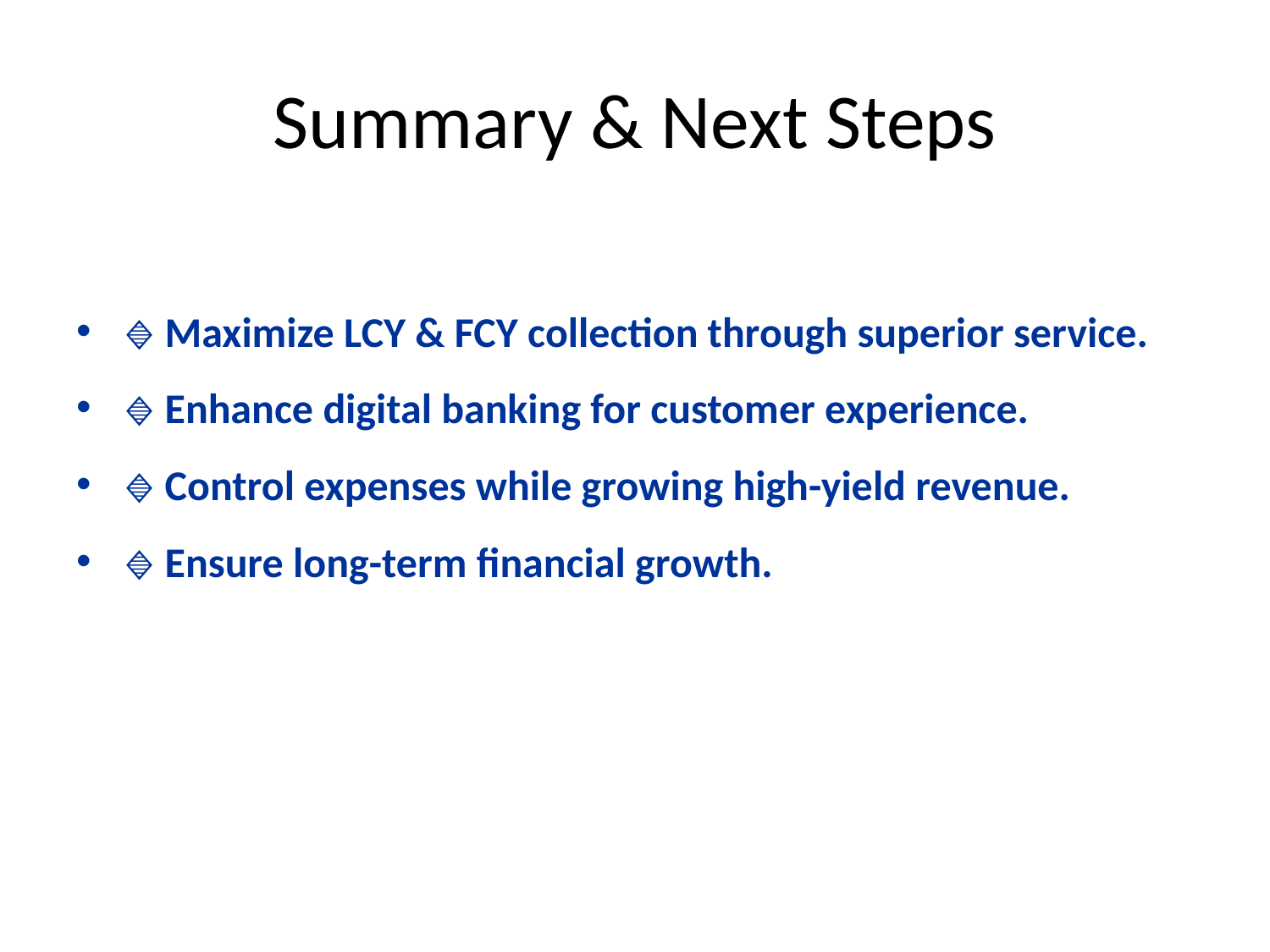

# Summary & Next Steps

🔹 Maximize LCY & FCY collection through superior service.
🔹 Enhance digital banking for customer experience.
🔹 Control expenses while growing high-yield revenue.
🔹 Ensure long-term financial growth.